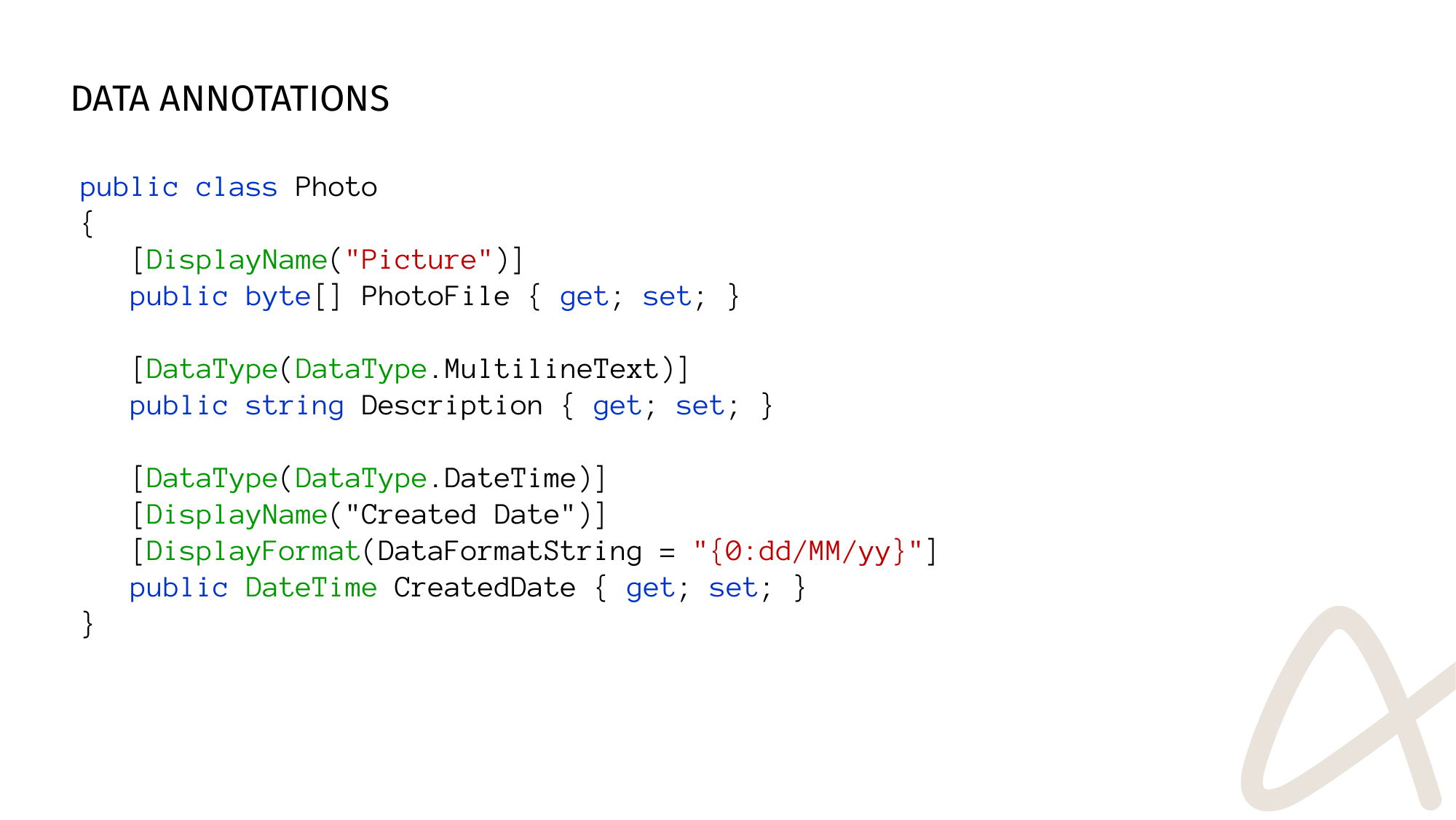

# Data Annotations
public class Photo
{
   [DisplayName("Picture")]
   public byte[] PhotoFile { get; set; }

   [DataType(DataType.MultilineText)]
   public string Description { get; set; }

   [DataType(DataType.DateTime)]
   [DisplayName("Created Date")]
   [DisplayFormat(DataFormatString = "{0:dd/MM/yy}"]
   public DateTime CreatedDate { get; set; }
}